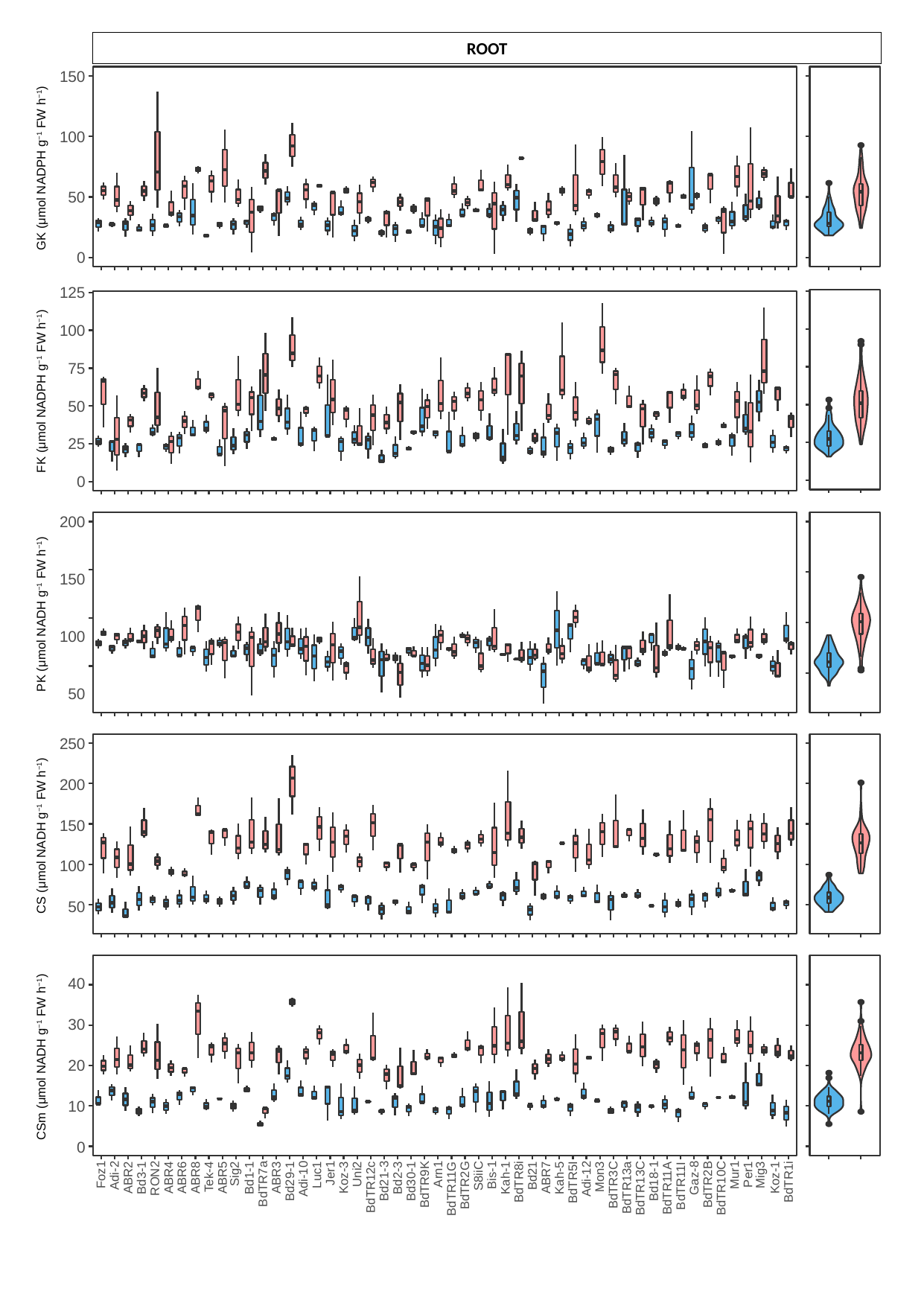

ROOT

150
100
50
0

GK (μmol NADPH g−1 FW h−1)
125

100
75
50
25
0

FK (μmol NADPH g−1 FW h−1)

200
150
100
50

PK (μmol NADH g−1 FW h−1)

250
200
150
100
50

CS (μmol NADH g−1 FW h−1)

40
30
20
10
0

CSm (μmol NADH g−1 FW h−1)
Sig2
Jer1
Mig3
Uni2
Per1
Arn1
Luc1
Foz1
Bis-1
Mur1
Adi-2
Bd21
S8iiC
Mon3
Tek-4
ABR3
Koz-3
ABR6
ABR8
Koz-1
ABR5
ABR2
ABR4
ABR7
Bd3-1
Bd2-3
Bd1-1
Kah-1
Kah-5
Gaz-8
RON2
Adi-10
Adi-12
Bd21-3
Bd30-1
Bd29-1
Bd18-1
BdTR8i
BdTR1i
BdTR5I
BdTR7a
BdTR9K
BdTR2B
BdTR3C
BdTR2G
BdTR11I
BdTR12c
BdTR13a
BdTR11A
BdTR13C
BdTR10C
BdTR11G